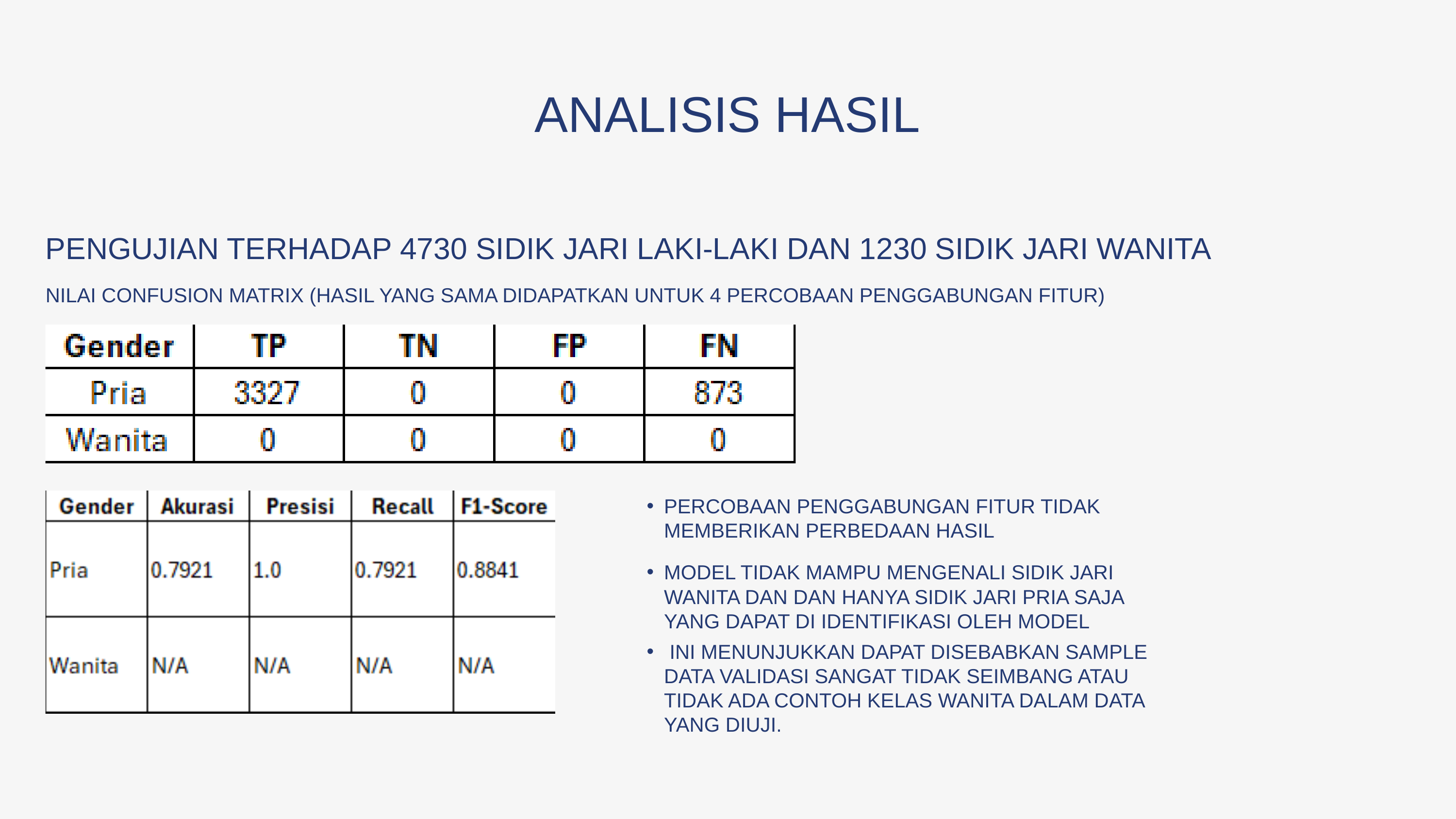

ANALISIS HASIL
PENGUJIAN TERHADAP 4730 SIDIK JARI LAKI-LAKI DAN 1230 SIDIK JARI WANITA
NILAI CONFUSION MATRIX (HASIL YANG SAMA DIDAPATKAN UNTUK 4 PERCOBAAN PENGGABUNGAN FITUR)

PERCOBAAN PENGGABUNGAN FITUR TIDAK MEMBERIKAN PERBEDAAN HASIL
MODEL TIDAK MAMPU MENGENALI SIDIK JARI WANITA DAN DAN HANYA SIDIK JARI PRIA SAJA YANG DAPAT DI IDENTIFIKASI OLEH MODEL
 INI MENUNJUKKAN DAPAT DISEBABKAN SAMPLE DATA VALIDASI SANGAT TIDAK SEIMBANG ATAU TIDAK ADA CONTOH KELAS WANITA DALAM DATA YANG DIUJI.